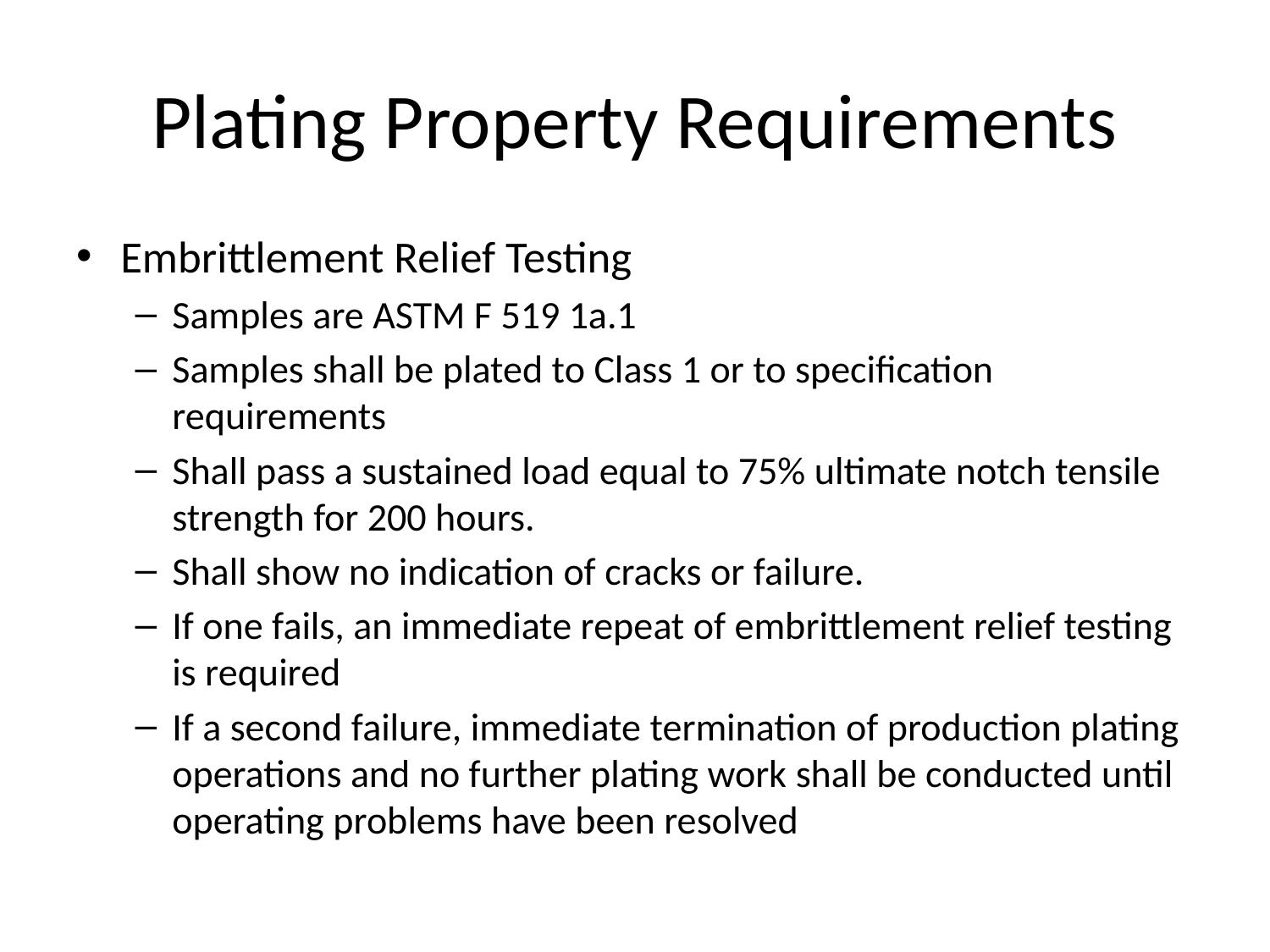

# Plating Property Requirements
Embrittlement Relief Testing
Samples are ASTM F 519 1a.1
Samples shall be plated to Class 1 or to specification requirements
Shall pass a sustained load equal to 75% ultimate notch tensile strength for 200 hours.
Shall show no indication of cracks or failure.
If one fails, an immediate repeat of embrittlement relief testing is required
If a second failure, immediate termination of production plating operations and no further plating work shall be conducted until operating problems have been resolved